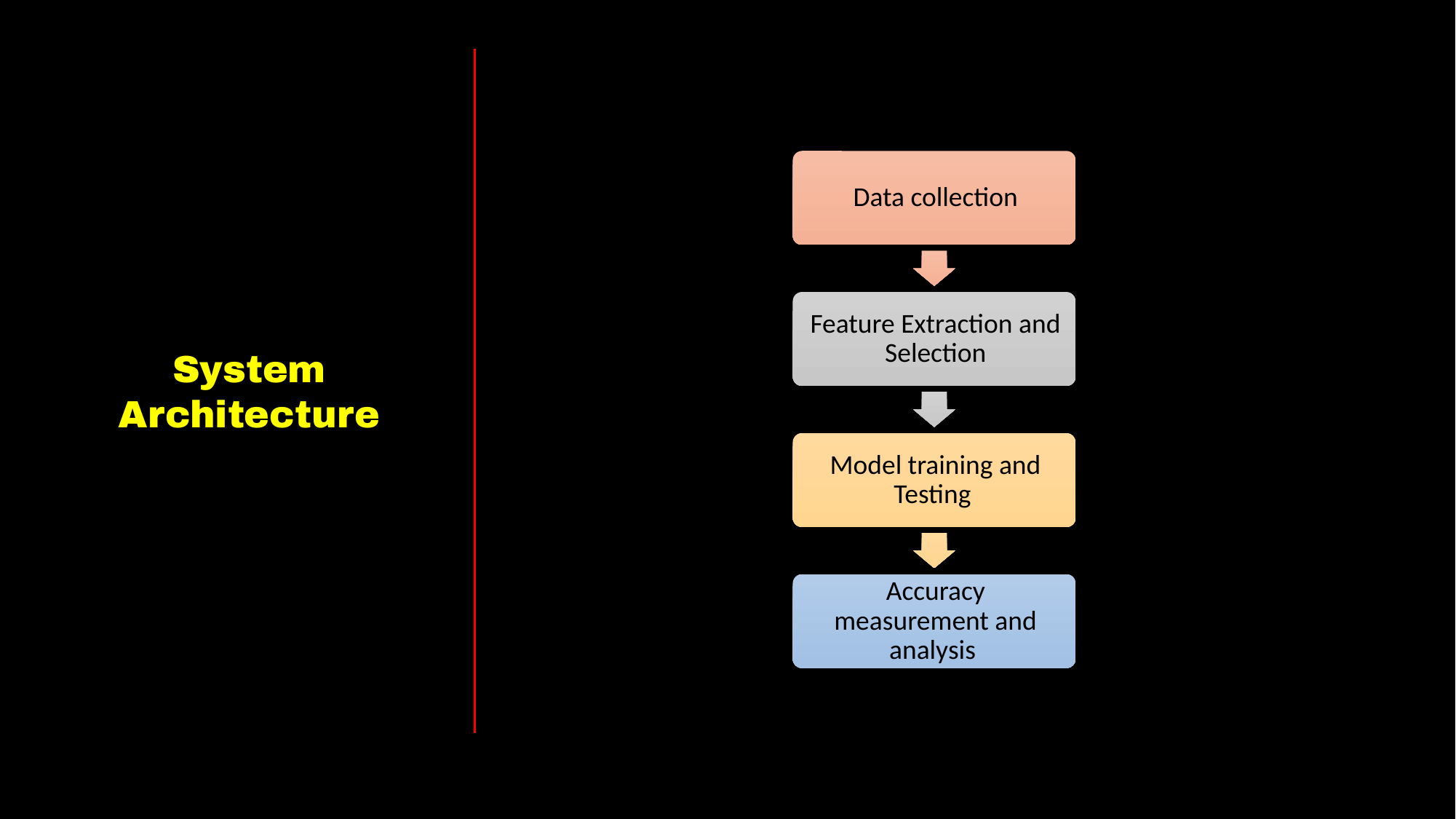

Data collection

Feature Extraction and Selection

Model training and Testing

Accuracy measurement and analysis
System Architecture
Click to add text